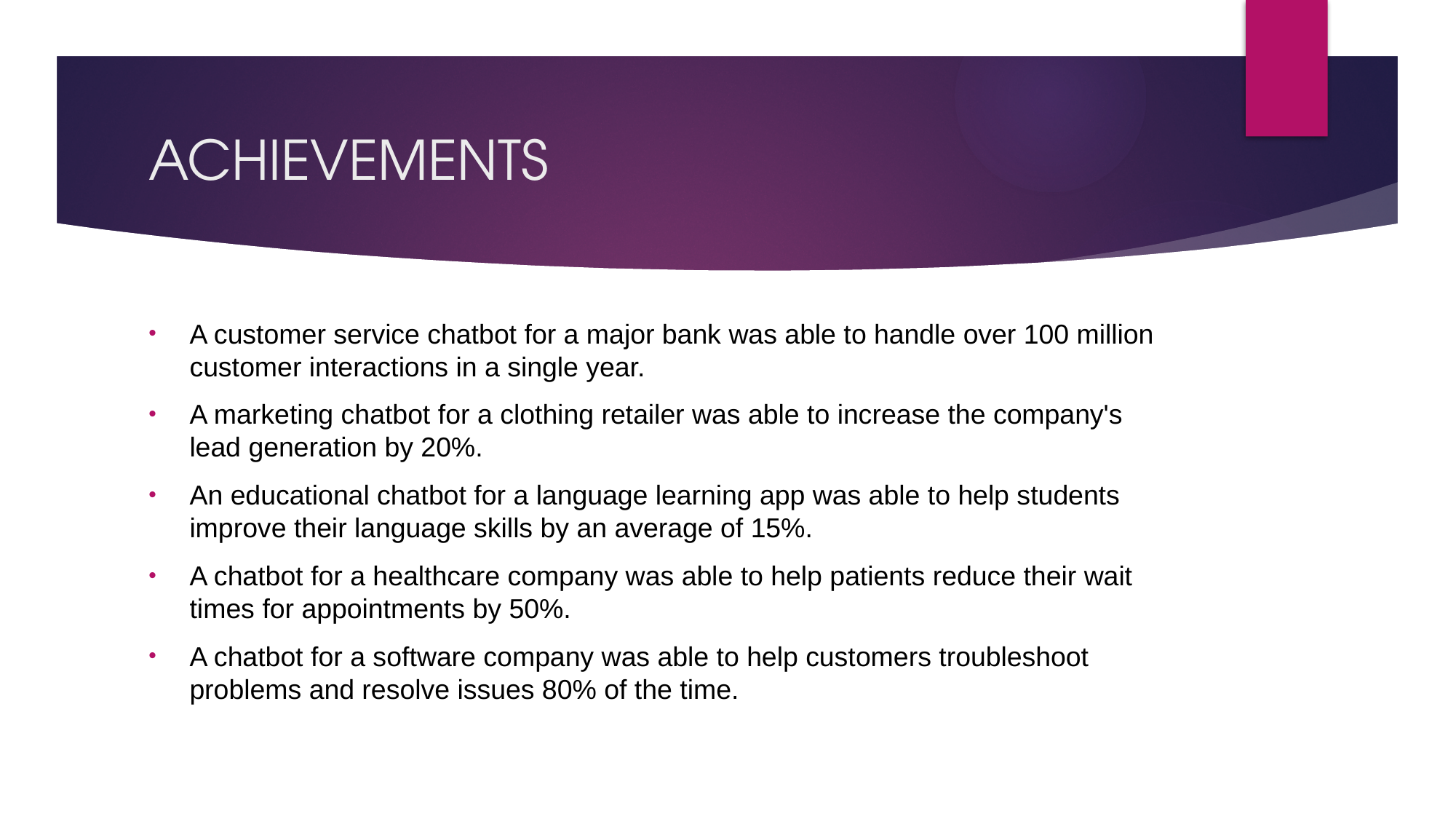

# ACHIEVEMENTS
A customer service chatbot for a major bank was able to handle over 100 million customer interactions in a single year.
A marketing chatbot for a clothing retailer was able to increase the company's lead generation by 20%.
An educational chatbot for a language learning app was able to help students improve their language skills by an average of 15%.
A chatbot for a healthcare company was able to help patients reduce their wait times for appointments by 50%.
A chatbot for a software company was able to help customers troubleshoot problems and resolve issues 80% of the time.